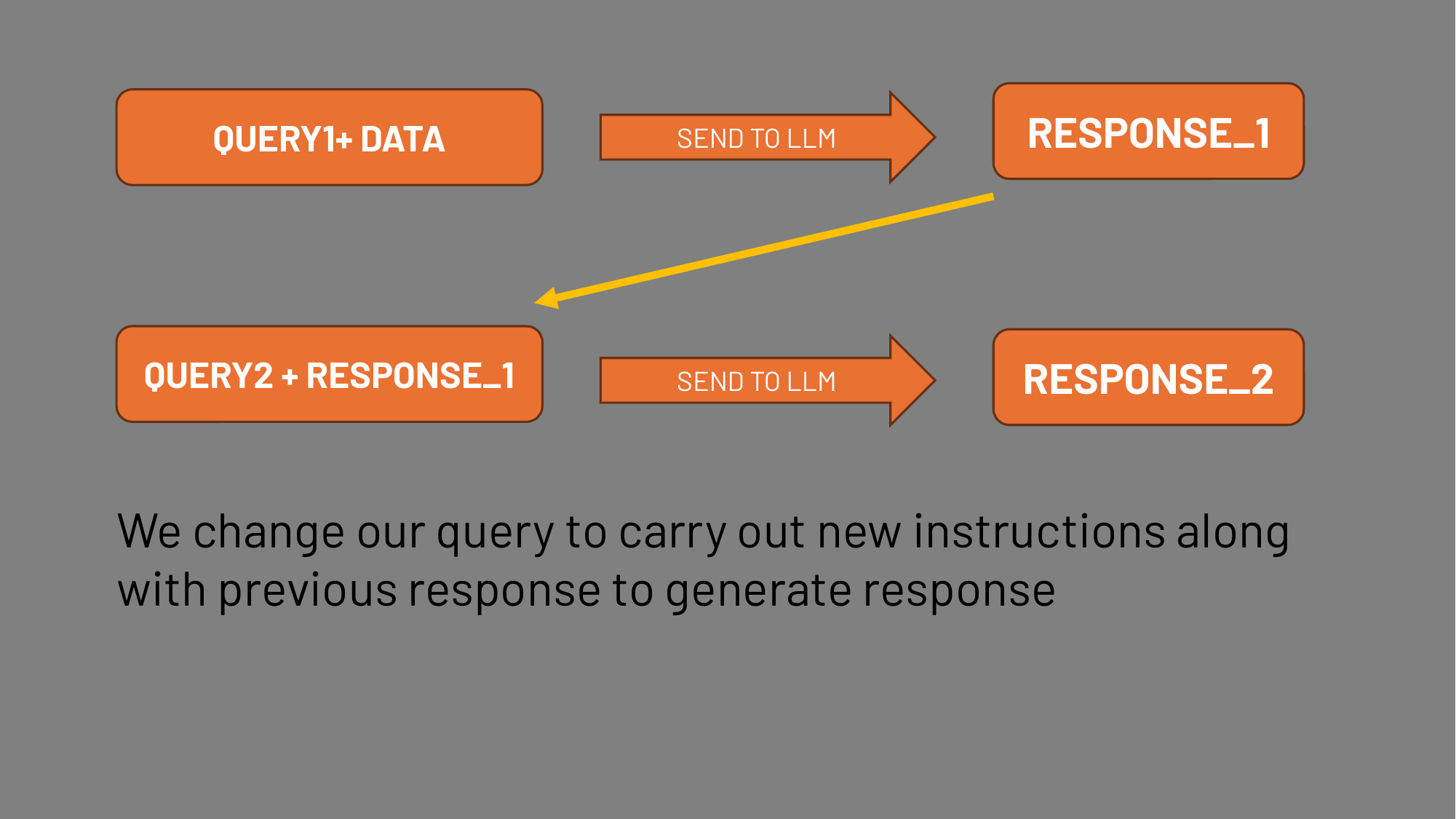

RESPONSE_1
QUERY1+ DATA
SEND TO LLM
QUERY2 + RESPONSE_1
RESPONSE_2
SEND TO LLM
We change our query to carry out new instructions along with previous response to generate response